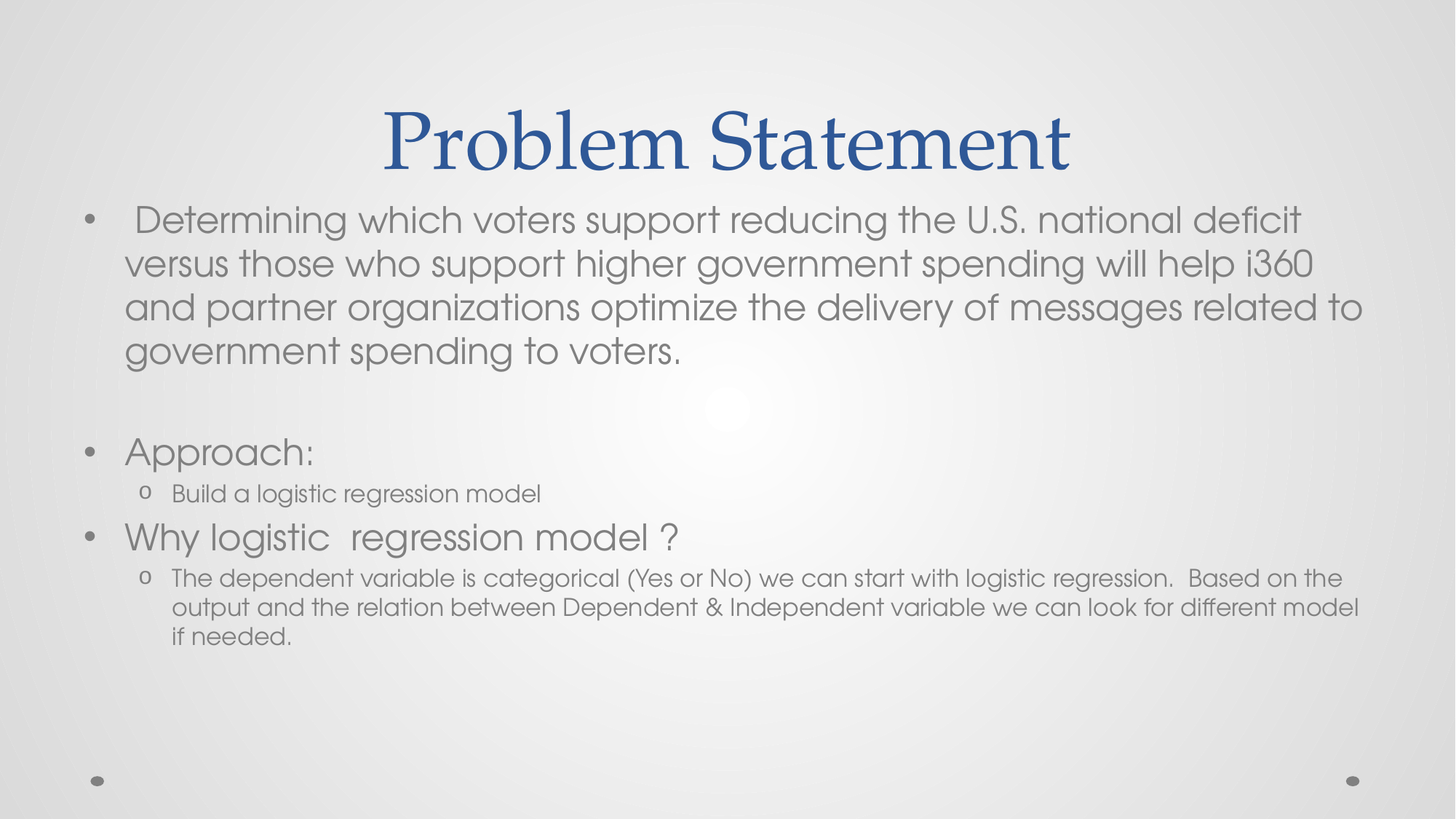

# Problem Statement
 Determining which voters support reducing the U.S. national deficit versus those who support higher government spending will help i360 and partner organizations optimize the delivery of messages related to government spending to voters.

Approach:
Build a logistic regression model
Why logistic  regression model ?
The dependent variable is categorical (Yes or No) we can start with logistic regression.  Based on the output and the relation between Dependent & Independent variable we can look for different model if needed.